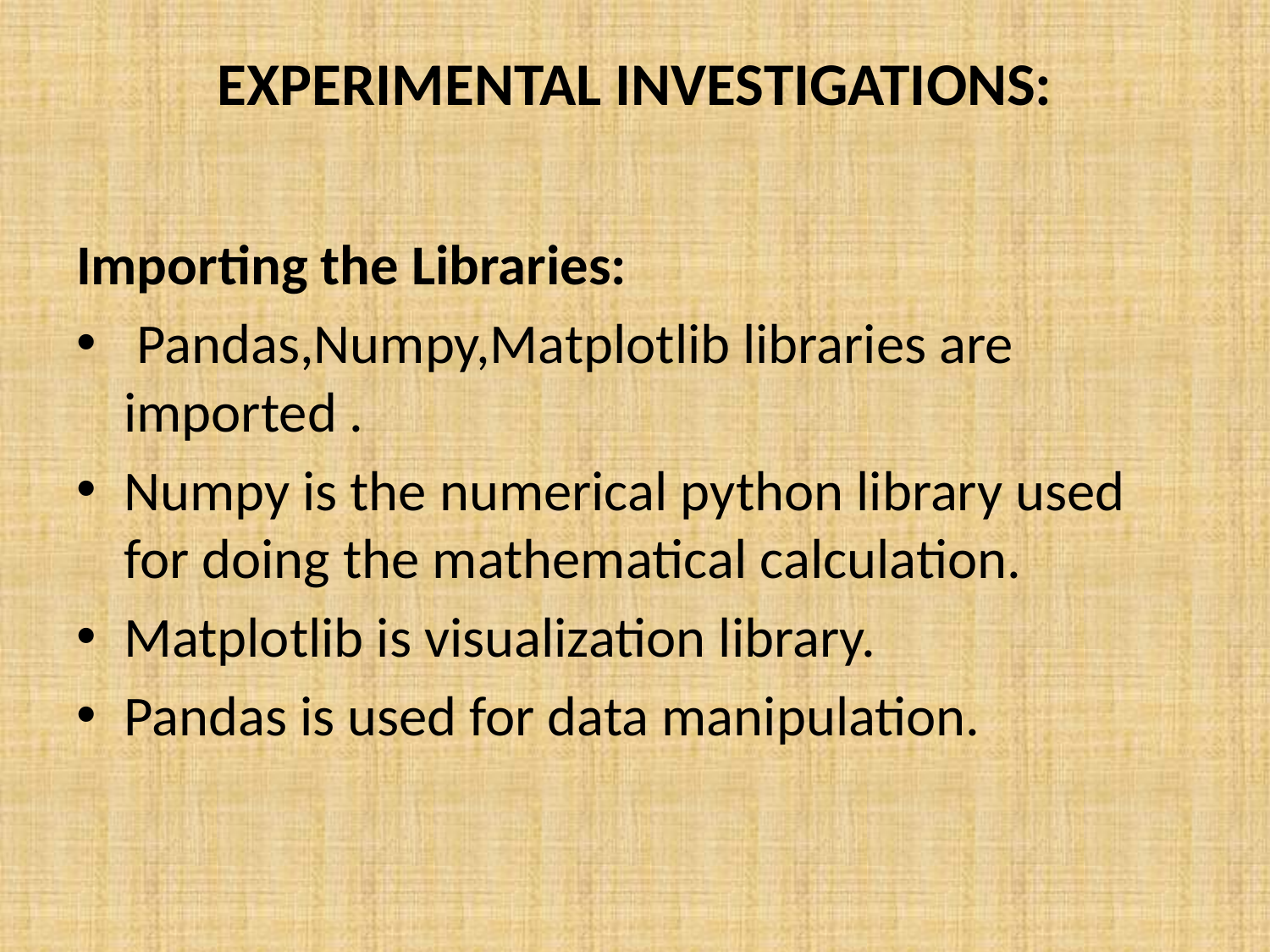

# EXPERIMENTAL INVESTIGATIONS:
Importing the Libraries:
 Pandas,Numpy,Matplotlib libraries are imported .
Numpy is the numerical python library used for doing the mathematical calculation.
Matplotlib is visualization library.
Pandas is used for data manipulation.